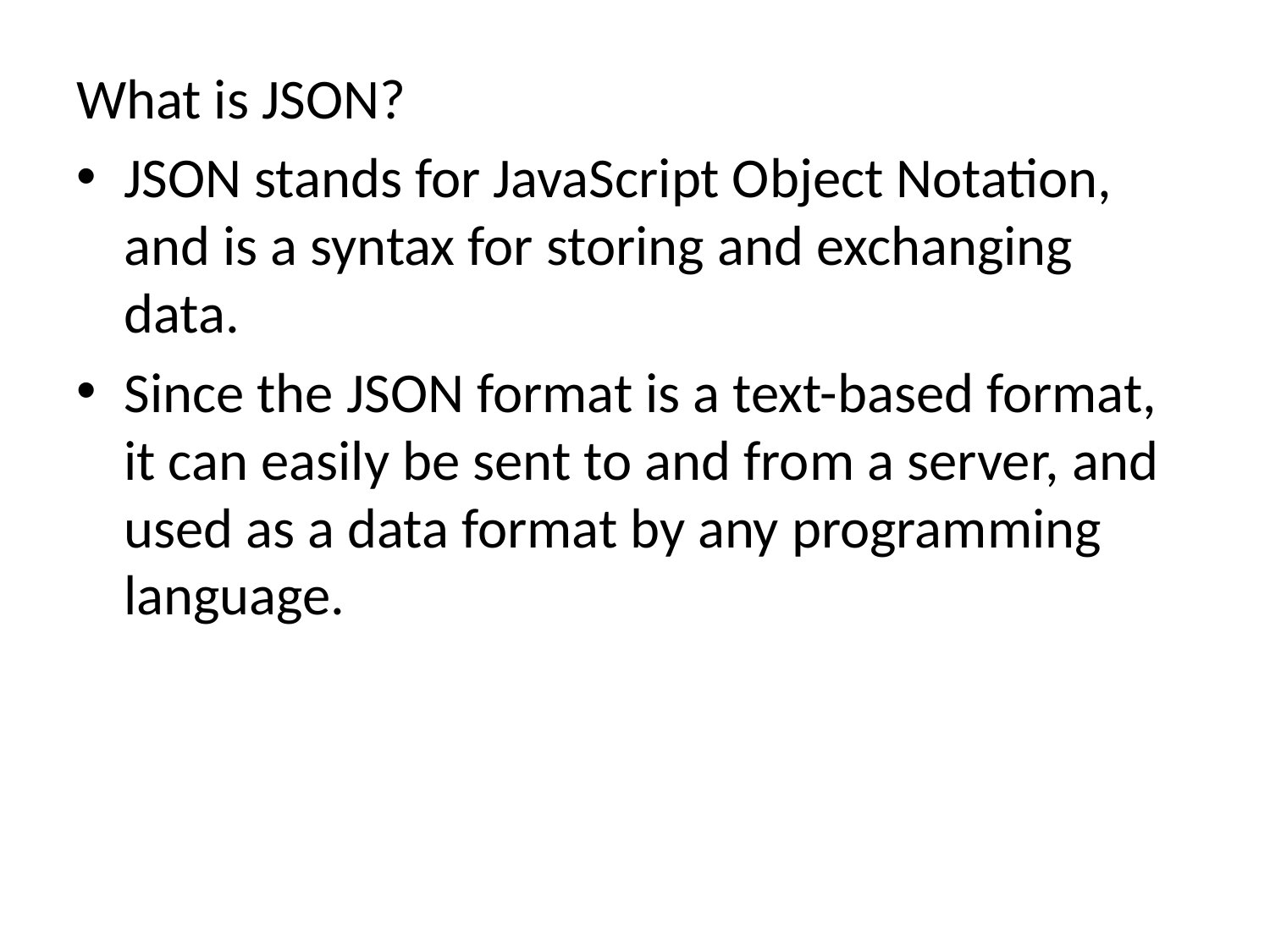

What is JSON?
JSON stands for JavaScript Object Notation, and is a syntax for storing and exchanging data.
Since the JSON format is a text-based format, it can easily be sent to and from a server, and used as a data format by any programming language.